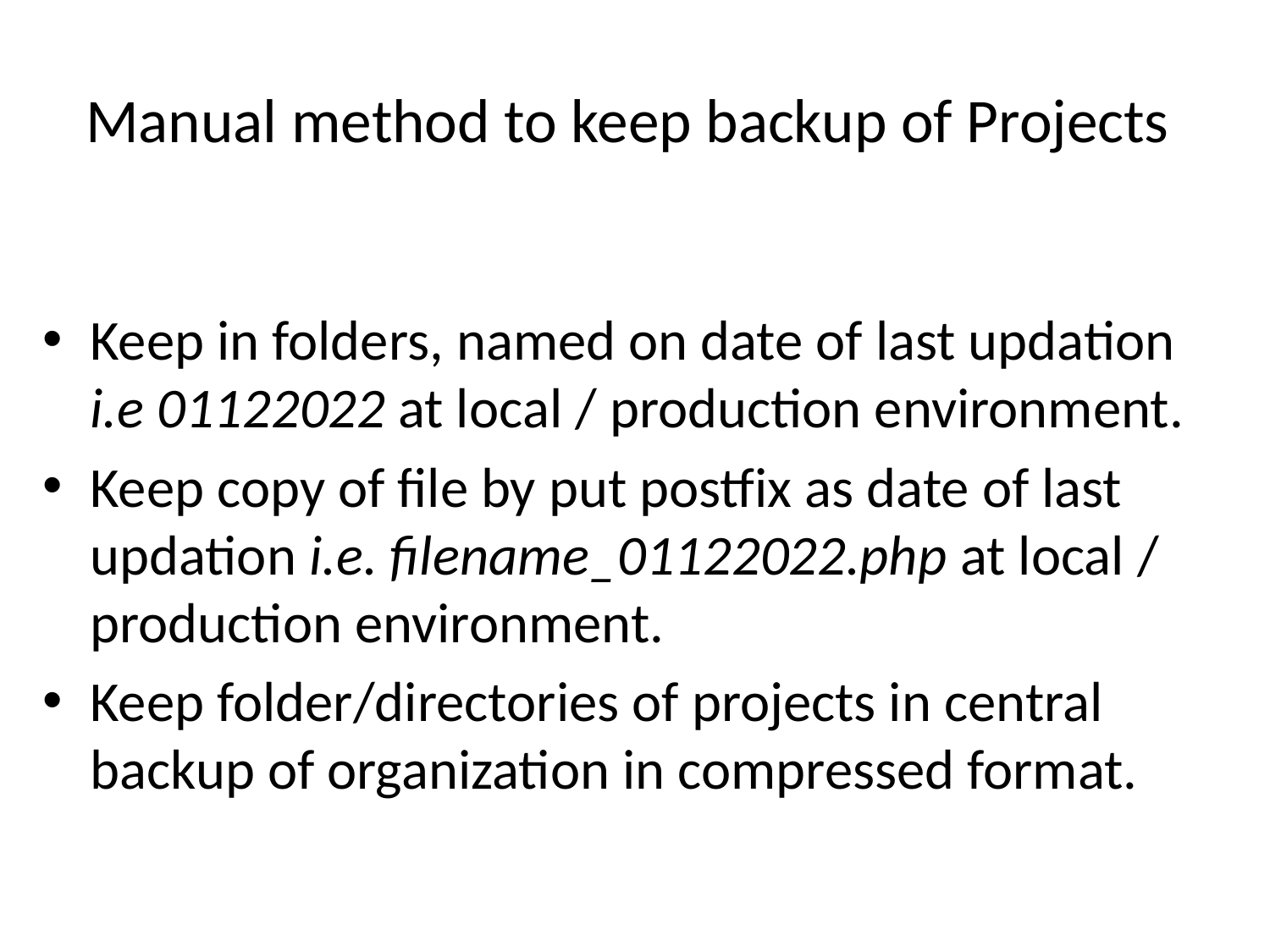

# Manual method to keep backup of Projects
Keep in folders, named on date of last updation i.e 01122022 at local / production environment.
Keep copy of file by put postfix as date of last updation i.e. filename_01122022.php at local / production environment.
Keep folder/directories of projects in central backup of organization in compressed format.